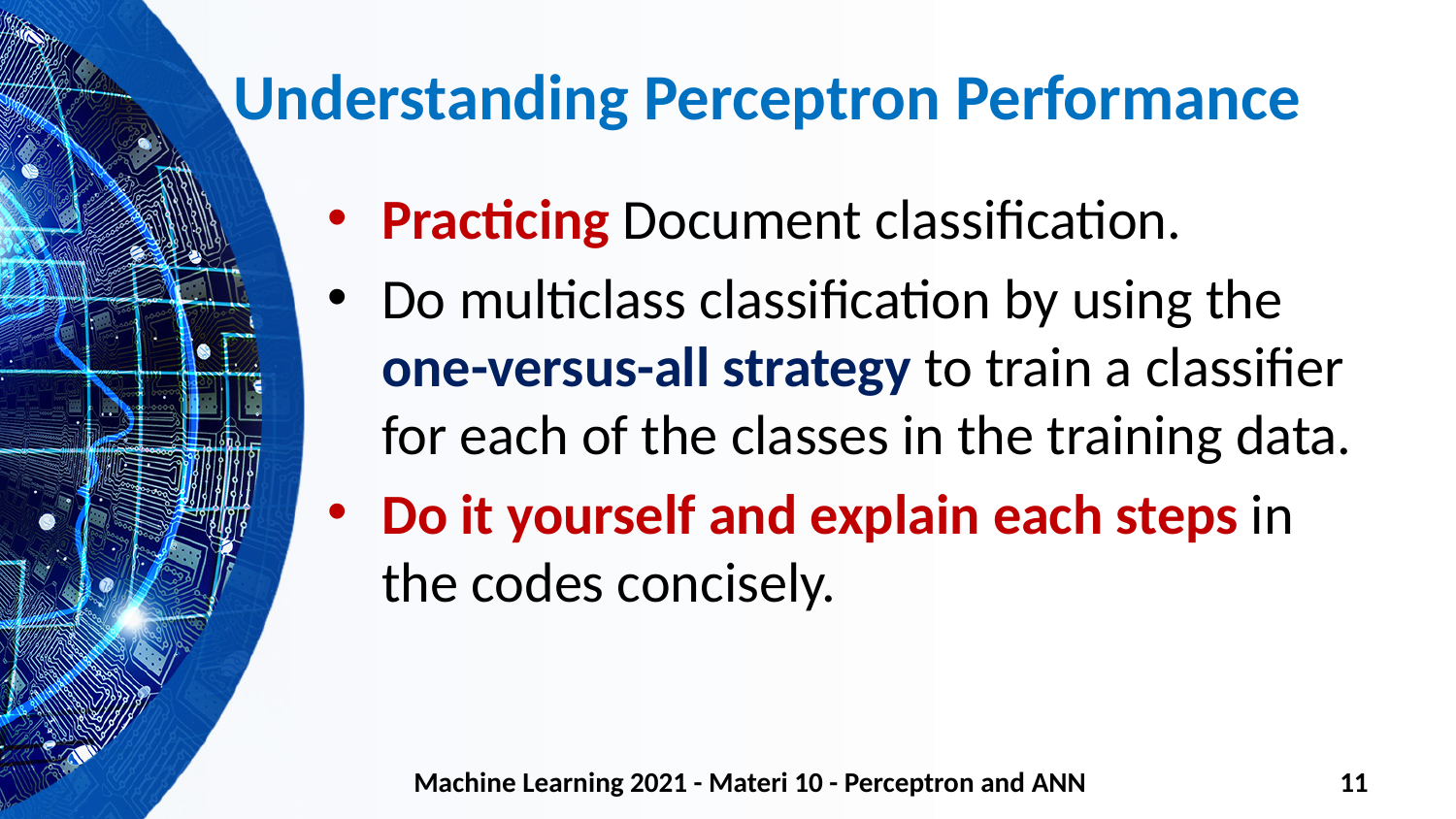

# Understanding Perceptron Performance
Practicing Document classification.
Do multiclass classification by using the one-versus-all strategy to train a classifier for each of the classes in the training data.
Do it yourself and explain each steps in the codes concisely.
Machine Learning 2021 - Materi 10 - Perceptron and ANN
11